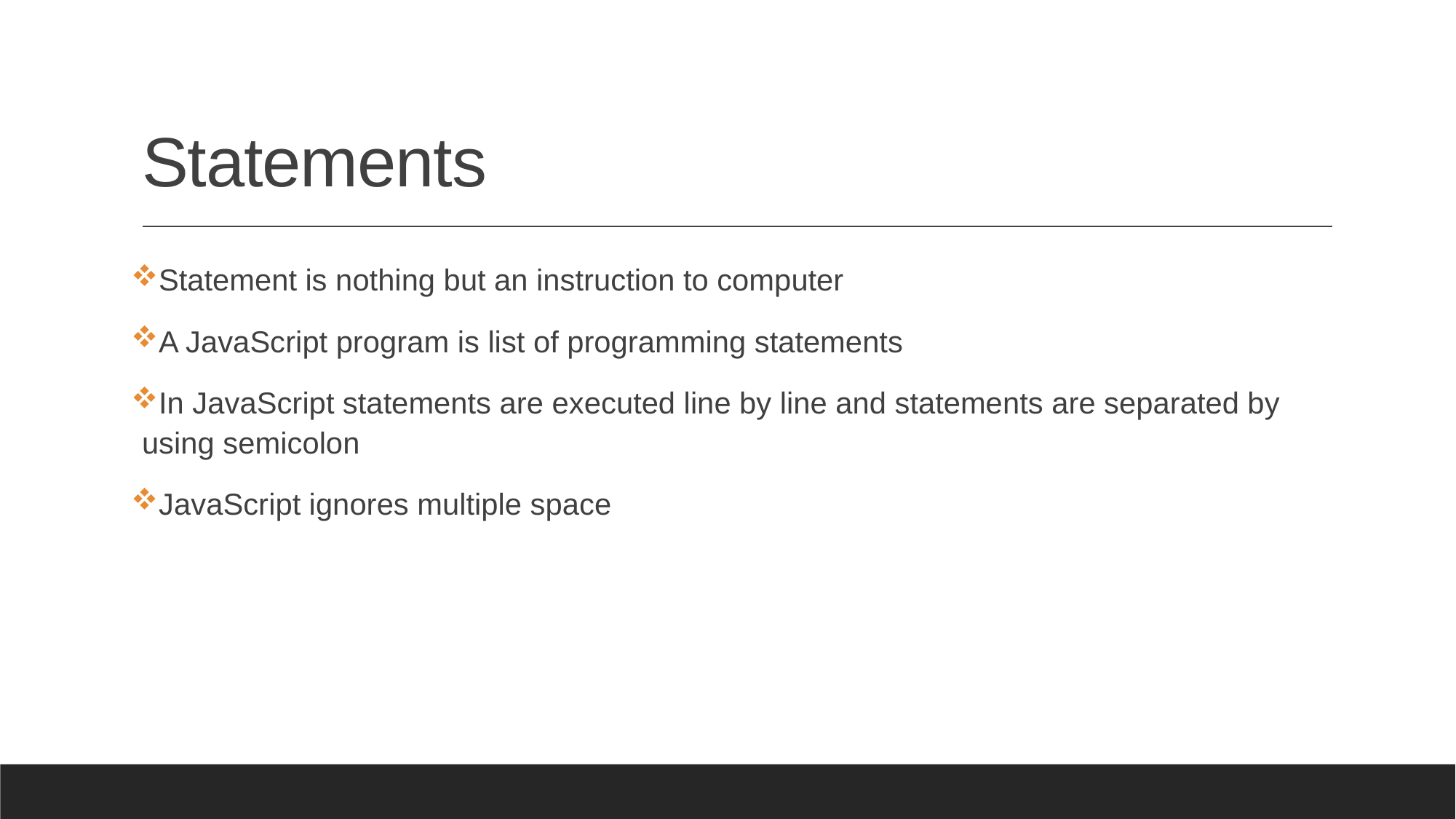

# Statements
Statement is nothing but an instruction to computer
A JavaScript program is list of programming statements
In JavaScript statements are executed line by line and statements are separated by using semicolon
JavaScript ignores multiple space